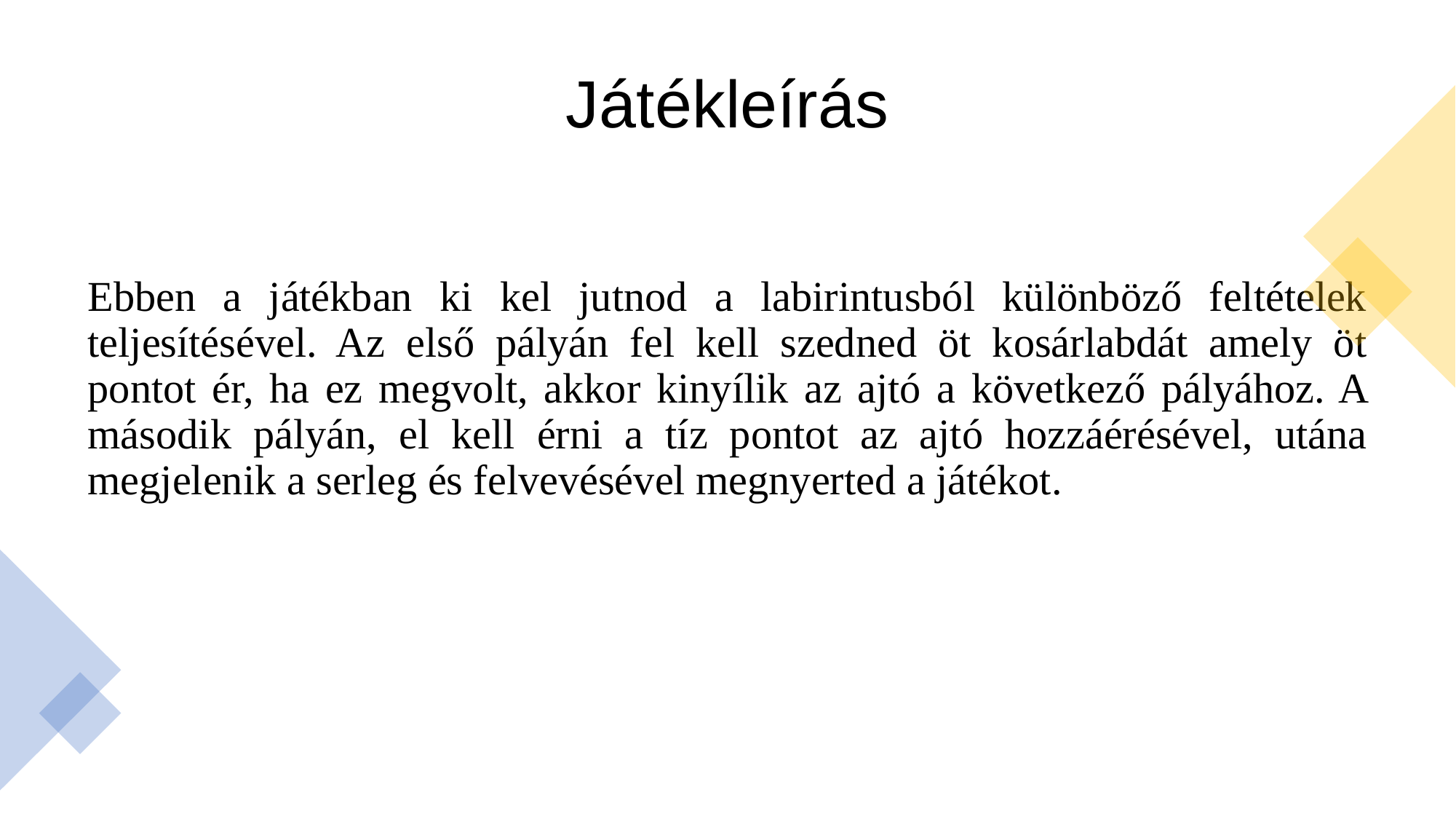

# Játékleírás

Ebben a játékban ki kel jutnod a labirintusból különböző feltételek teljesítésével. Az első pályán fel kell szedned öt kosárlabdát amely öt pontot ér, ha ez megvolt, akkor kinyílik az ajtó a következő pályához. A második pályán, el kell érni a tíz pontot az ajtó hozzáérésével, utána megjelenik a serleg és felvevésével megnyerted a játékot.